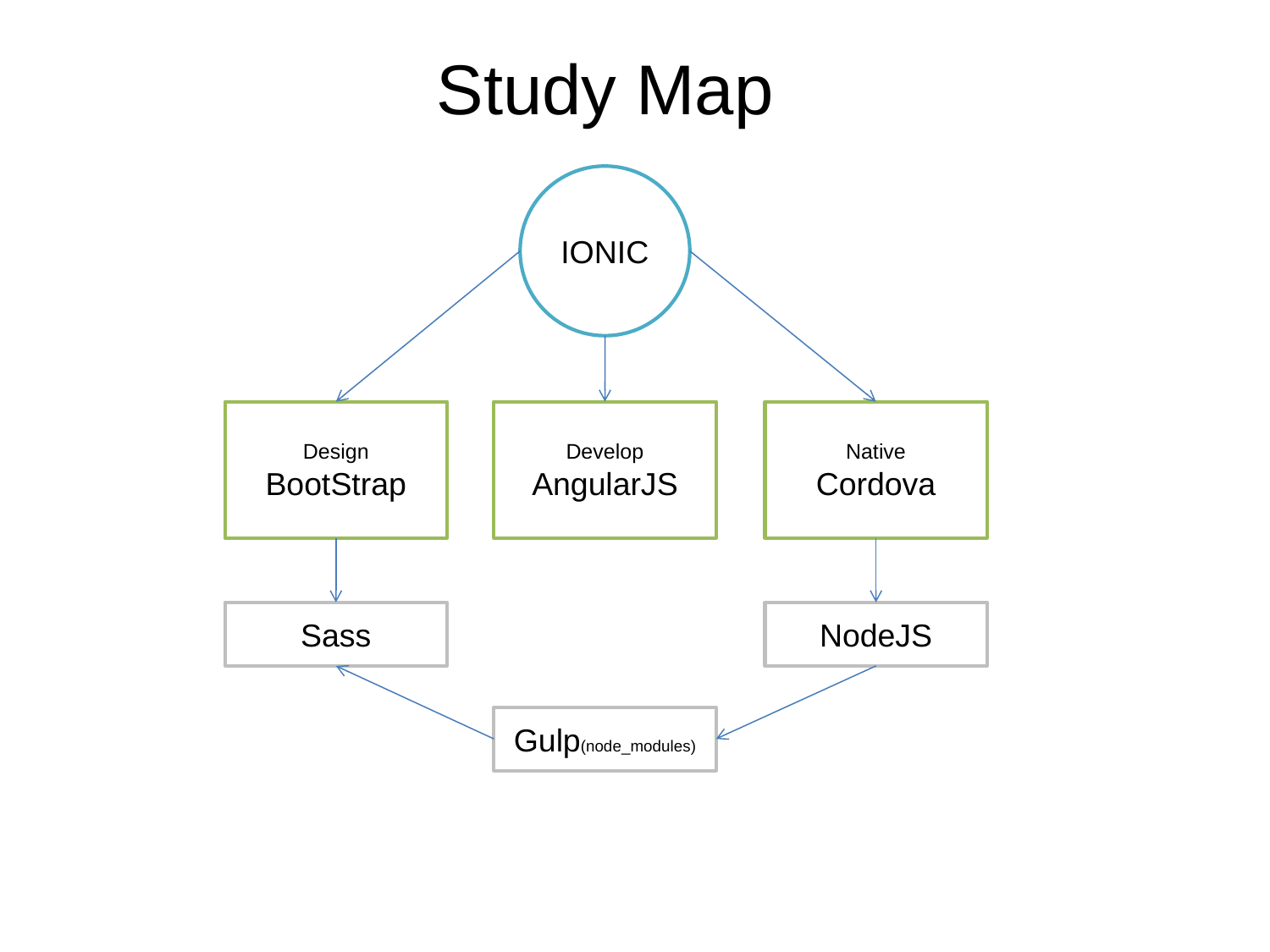

Study Map
IONIC
Design
BootStrap
Develop
AngularJS
Native
Cordova
NodeJS
Sass
Gulp(node_modules)